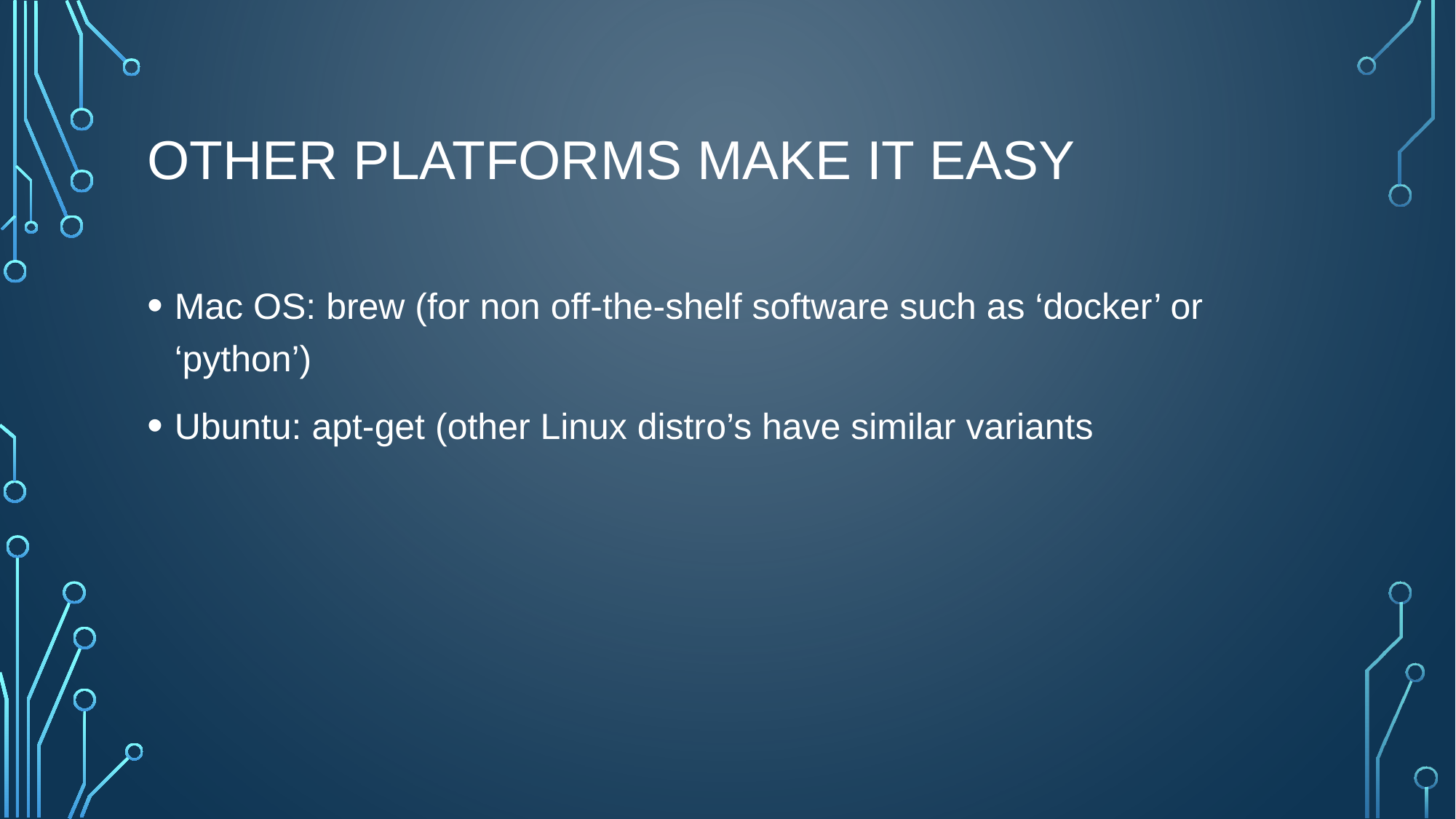

# Other platforms make it easy
Mac OS: brew (for non off-the-shelf software such as ‘docker’ or ‘python’)
Ubuntu: apt-get (other Linux distro’s have similar variants